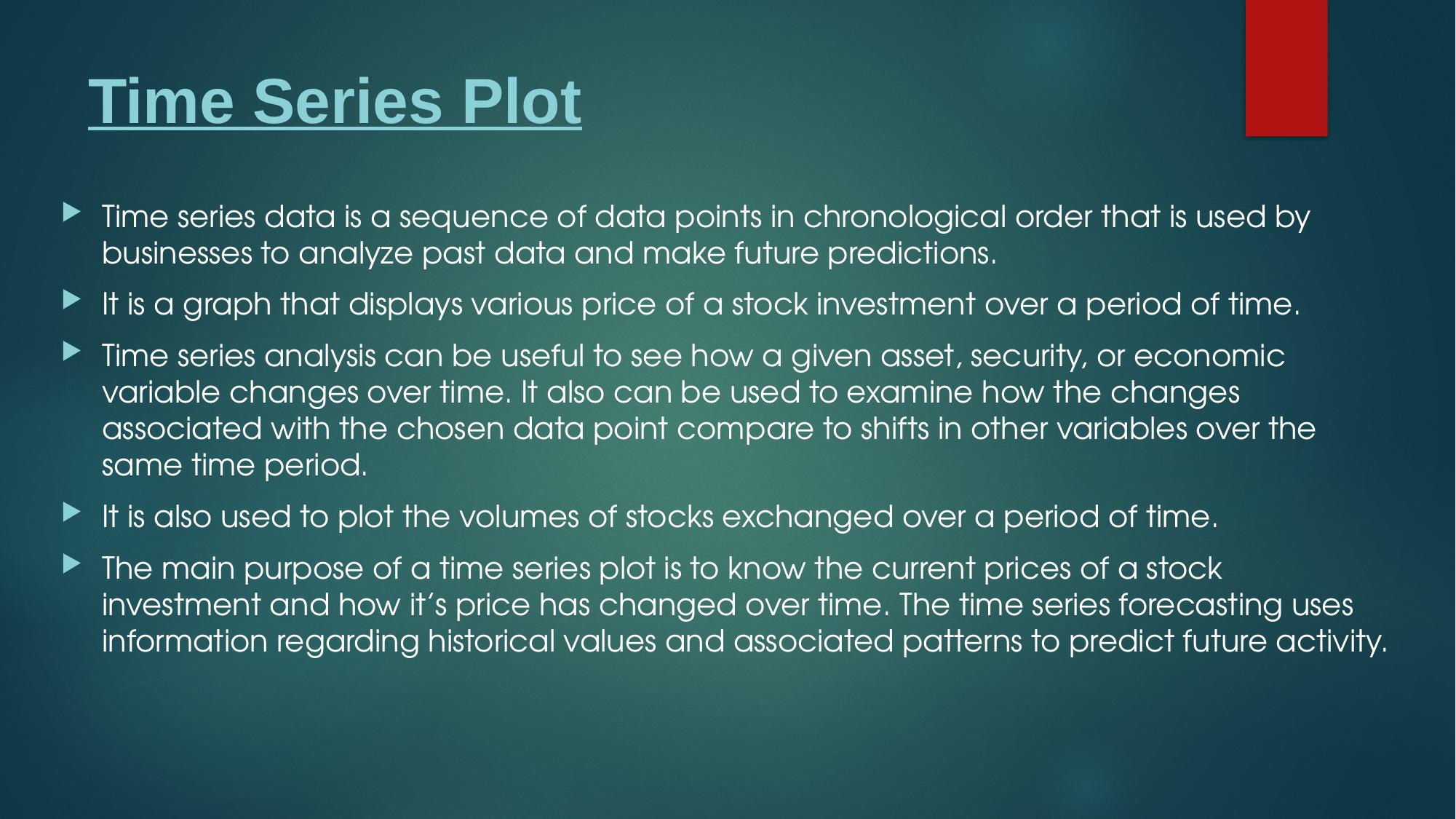

# Time Series Plot
Time series data is a sequence of data points in chronological order that is used by businesses to analyze past data and make future predictions.
It is a graph that displays various price of a stock investment over a period of time.
Time series analysis can be useful to see how a given asset, security, or economic variable changes over time. It also can be used to examine how the changes associated with the chosen data point compare to shifts in other variables over the same time period.
It is also used to plot the volumes of stocks exchanged over a period of time.
The main purpose of a time series plot is to know the current prices of a stock investment and how it’s price has changed over time. The time series forecasting uses information regarding historical values and associated patterns to predict future activity.